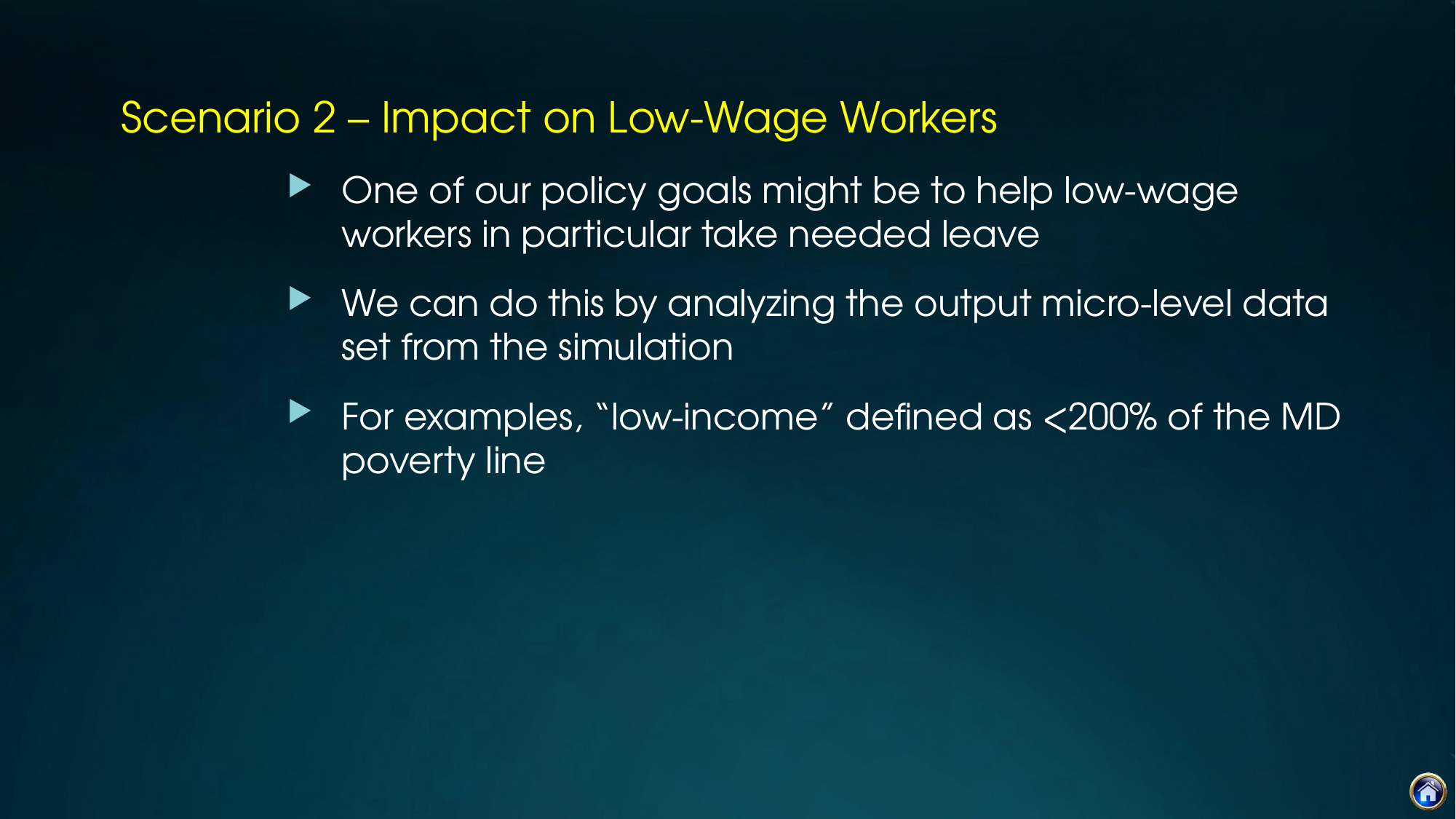

Scenario 2 – Impact on Low-Wage Workers
One of our policy goals might be to help low-wage workers in particular take needed leave
We can do this by analyzing the output micro-level data set from the simulation
For examples, “low-income” defined as <200% of the MD poverty line